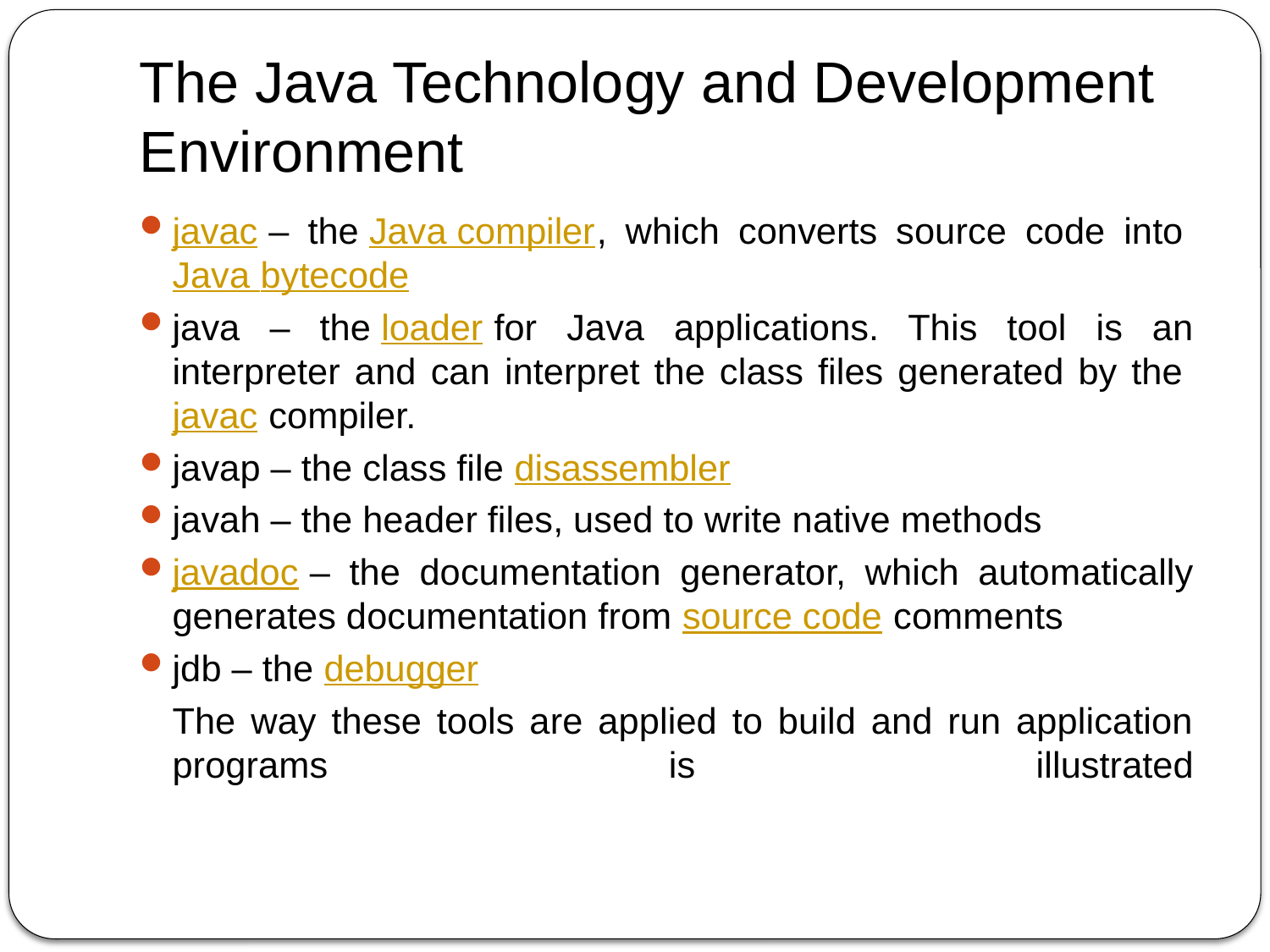

# The Java Technology and Development Environment
javac – the Java compiler, which converts source code into Java bytecode
java – the loader for Java applications. This tool is an interpreter and can interpret the class files generated by the javac compiler.
javap – the class file disassembler
javah – the header files, used to write native methods
javadoc – the documentation generator, which automatically generates documentation from source code comments
jdb – the debugger
	The way these tools are applied to build and run application programs is illustrated